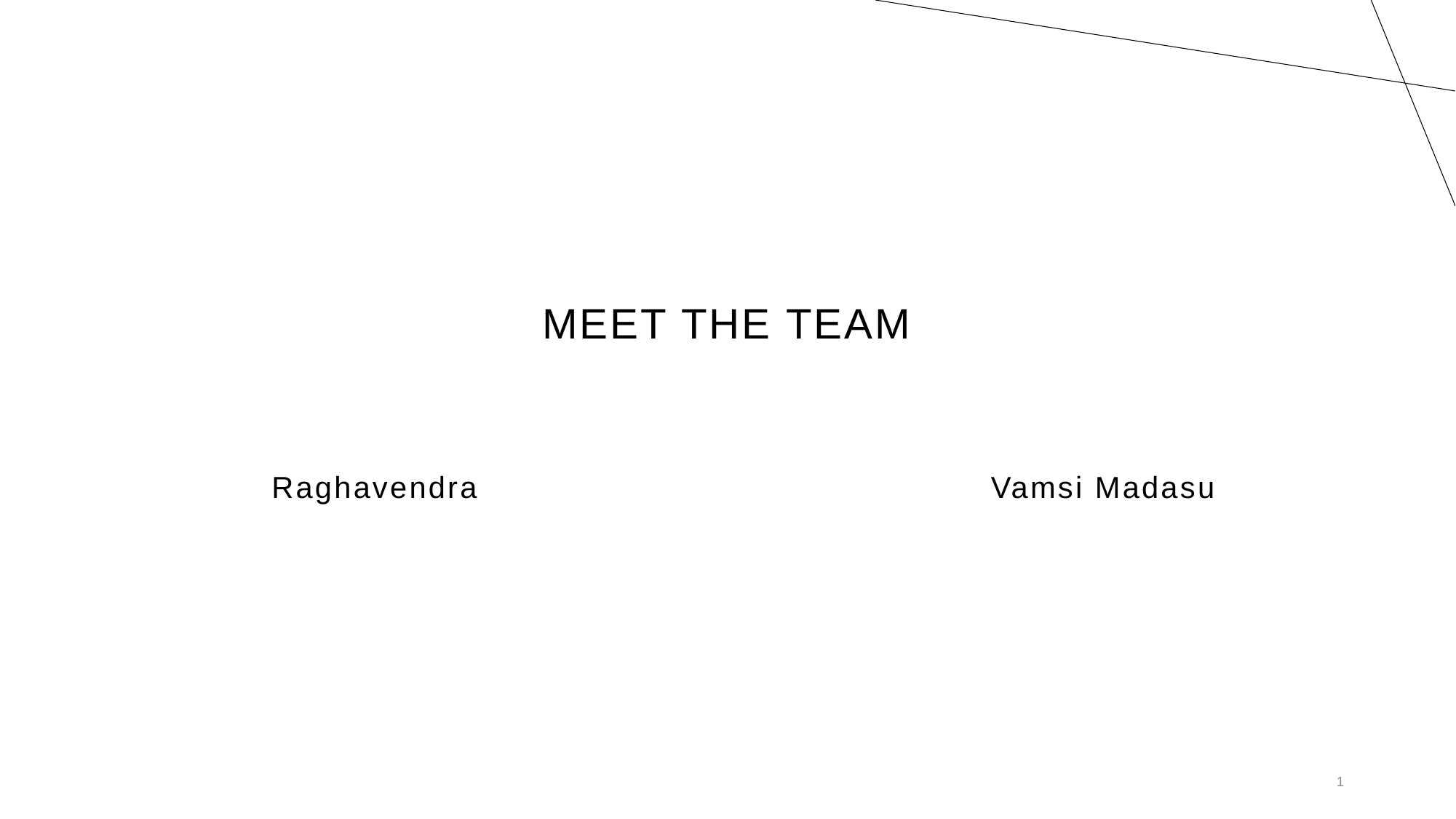

# MEET THE TEAM
Raghavendra
Vamsi Madasu
1